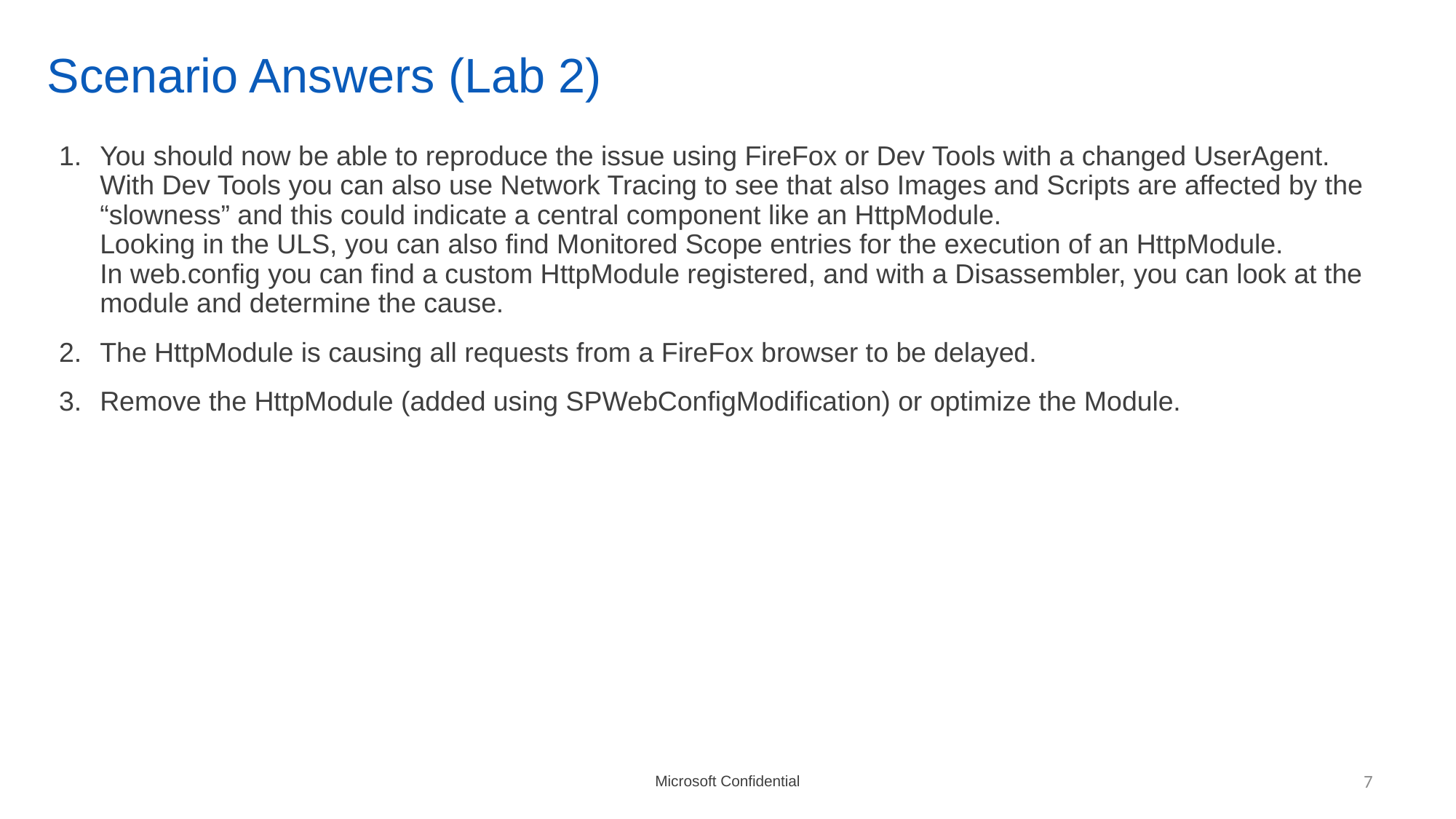

# Scenario Answers (Lab 2)
You should now be able to reproduce the issue using FireFox or Dev Tools with a changed UserAgent. With Dev Tools you can also use Network Tracing to see that also Images and Scripts are affected by the “slowness” and this could indicate a central component like an HttpModule.
Looking in the ULS, you can also find Monitored Scope entries for the execution of an HttpModule.
In web.config you can find a custom HttpModule registered, and with a Disassembler, you can look at the module and determine the cause.
The HttpModule is causing all requests from a FireFox browser to be delayed.
Remove the HttpModule (added using SPWebConfigModification) or optimize the Module.
7